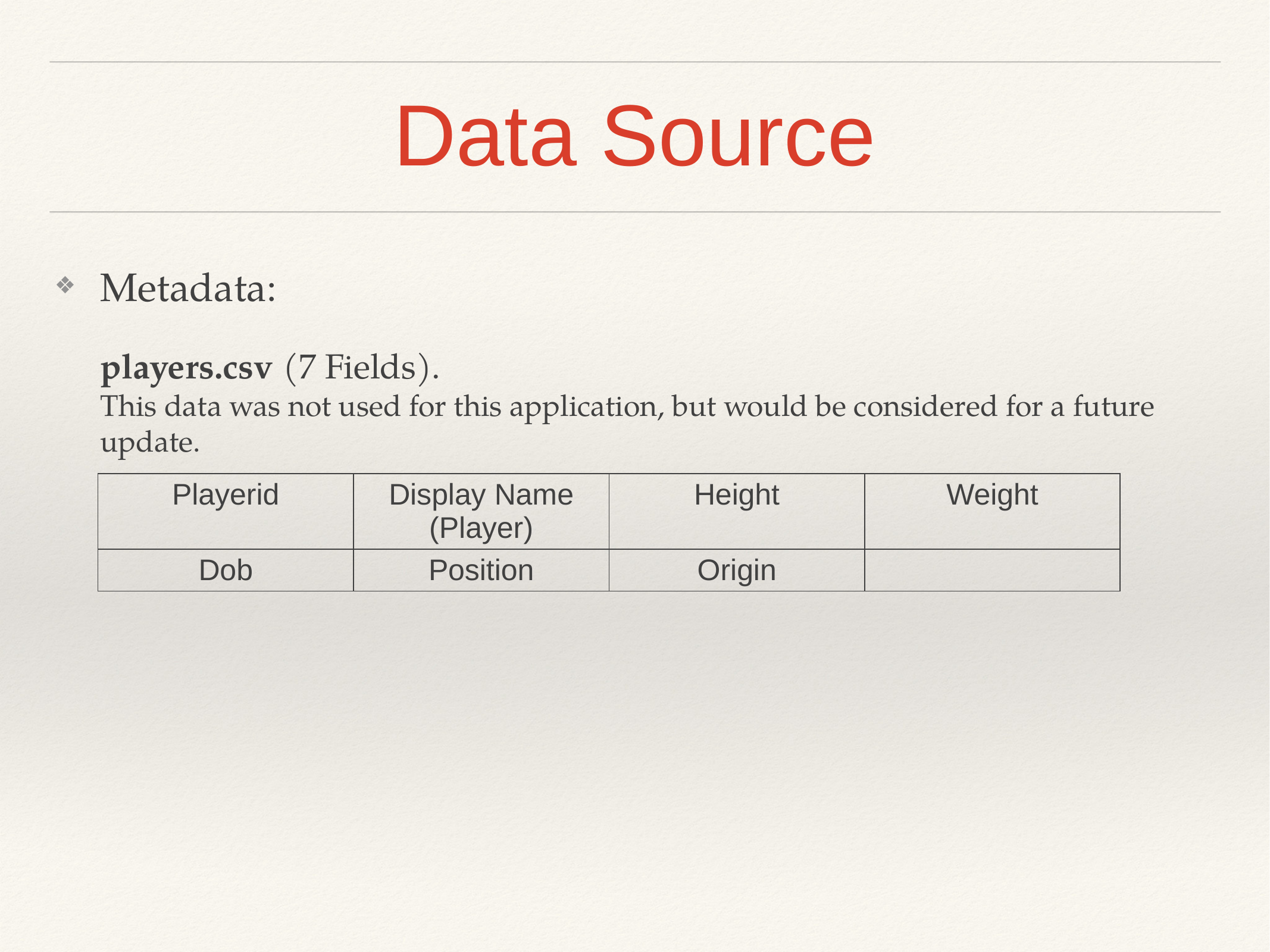

# Data Source
Metadata:
players.csv (7 Fields).
This data was not used for this application, but would be considered for a future update.

| Playerid | Display Name (Player) | Height | Weight |
| --- | --- | --- | --- |
| Dob | Position | Origin |  |